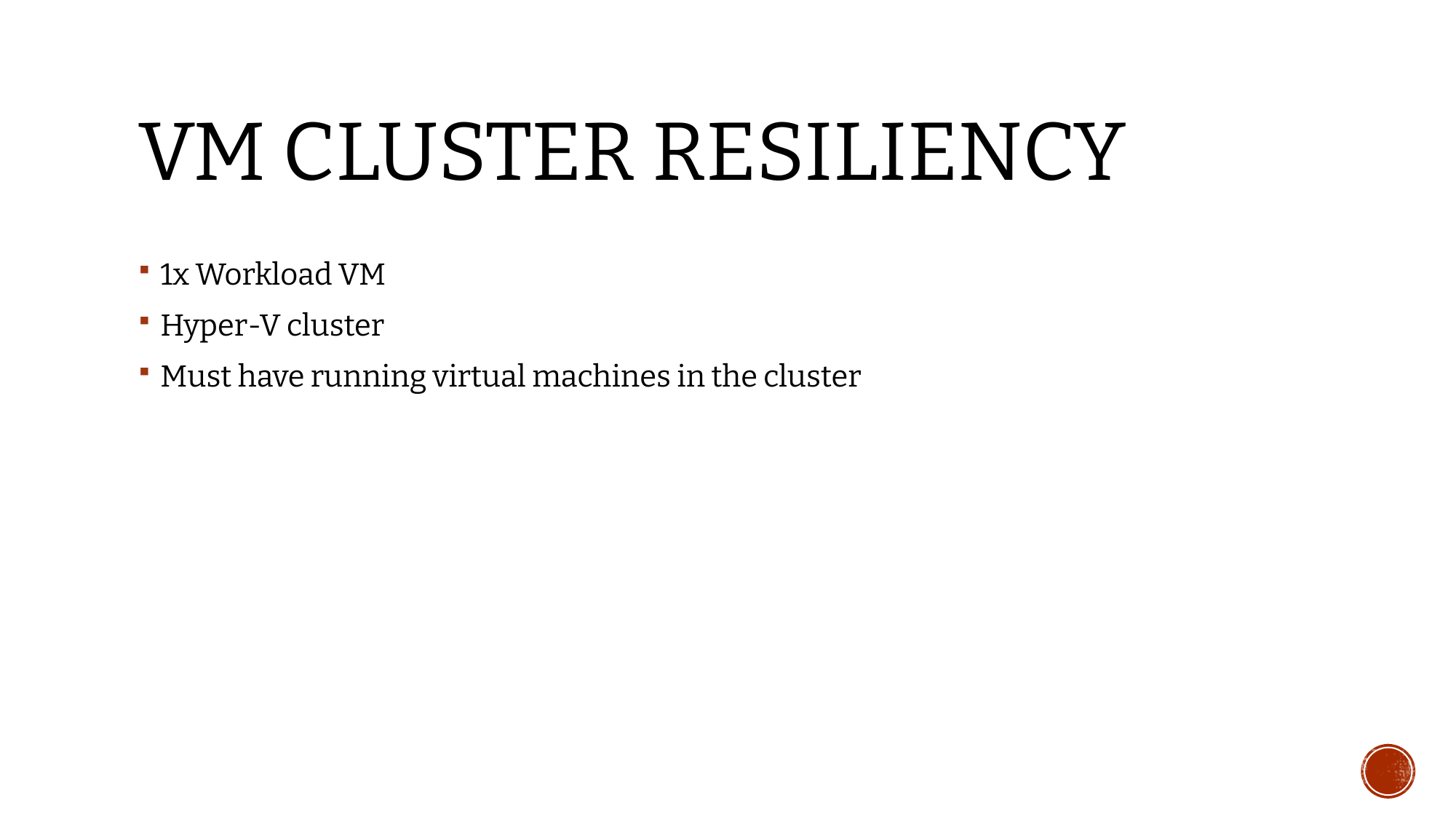

# VM Cluster Resiliency
1x Workload VM
Hyper-V cluster
Must have running virtual machines in the cluster